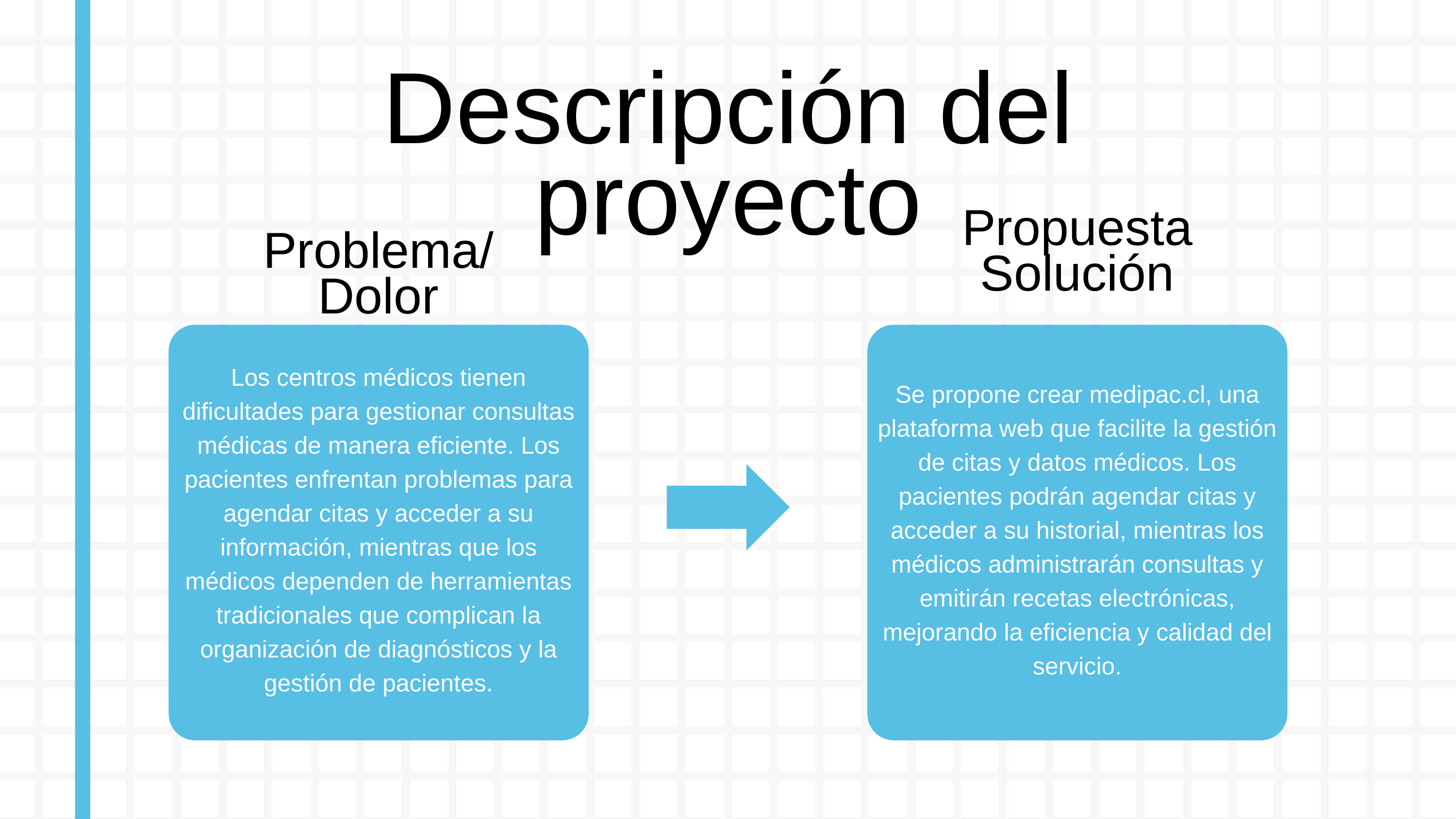

Descripción del proyecto
Propuesta Solución
Problema/Dolor

Los centros médicos tienen dificultades para gestionar consultas médicas de manera eficiente. Los pacientes enfrentan problemas para agendar citas y acceder a su información, mientras que los médicos dependen de herramientas tradicionales que complican la organización de diagnósticos y la gestión de pacientes.

Se propone crear medipac.cl, una plataforma web que facilite la gestión de citas y datos médicos. Los pacientes podrán agendar citas y acceder a su historial, mientras los médicos administrarán consultas y emitirán recetas electrónicas, mejorando la eficiencia y calidad del servicio.